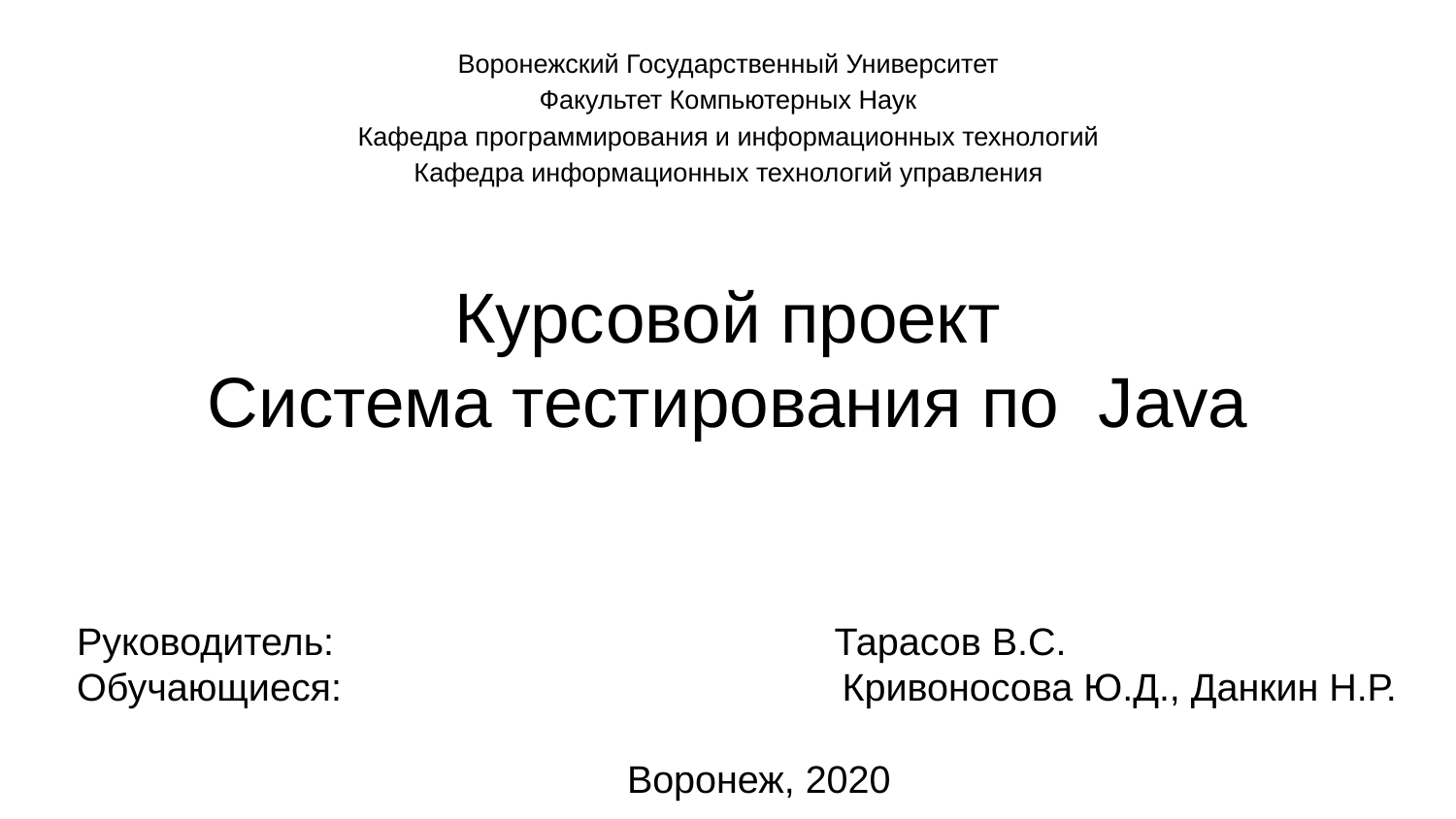

# Воронежский Государственный Университет
Факультет Компьютерных Наук
Кафедра программирования и информационных технологий
Кафедра информационных технологий управления

Курсовой проект
Система тестирования по  Java
Руководитель:                                               Тарасов В.С.
Обучающиеся:                                               Кривоносова Ю.Д., Данкин Н.Р.
Воронеж, 2020